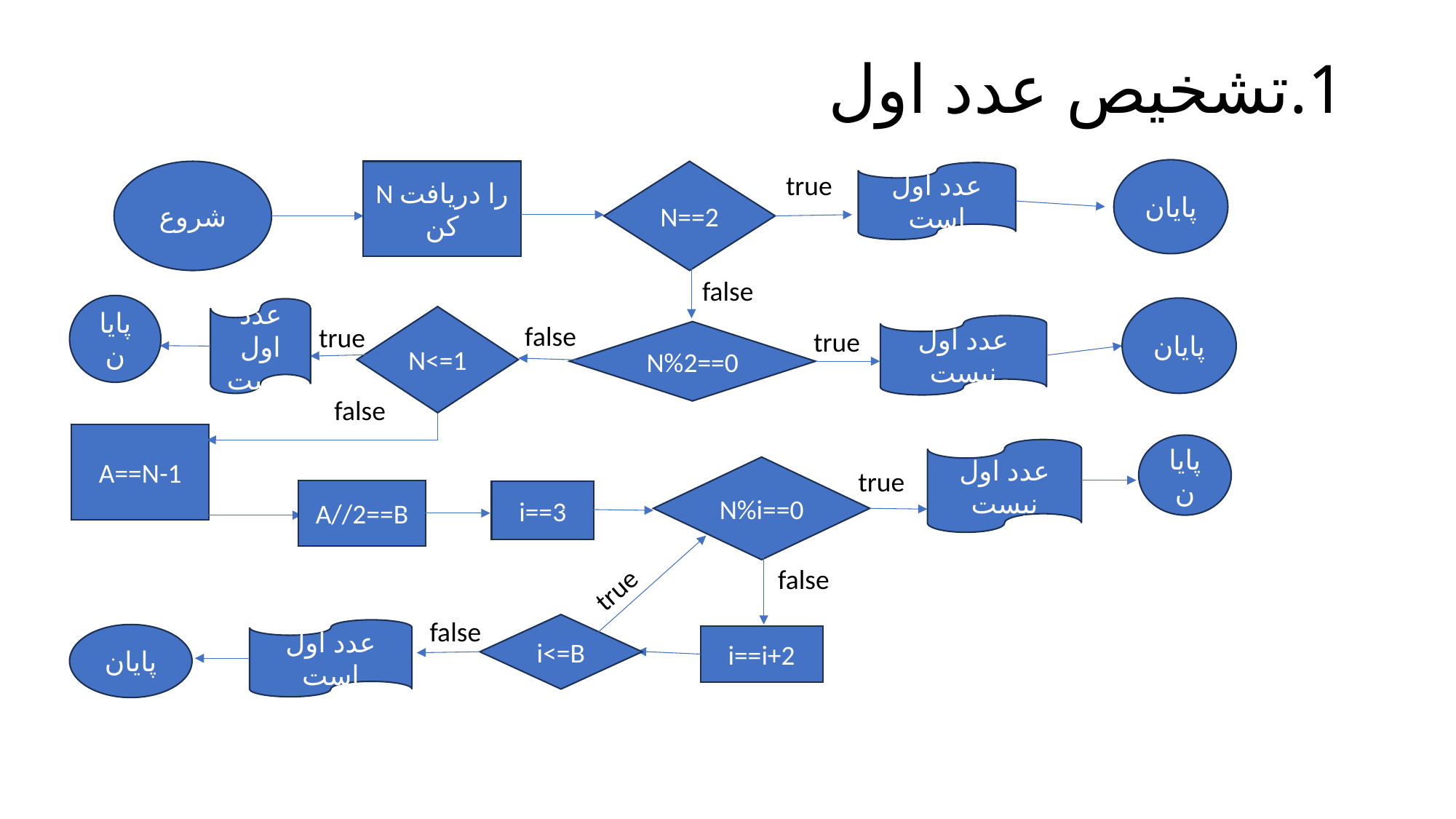

# 1.تشخیص عدد اول

پایان
شروع
N را دریافت کن
N==2
true
عدد اول است
false
پایان
پایان
عدد اول نیست
N<=1
false
true
عدد اول نیست
true
N%2==0
false
A==N-1
پایان
عدد اول نیست
N%i==0
true
A//2==B
i==3
false
true
false
i<=B
عدد اول است
پایان
i==i+2